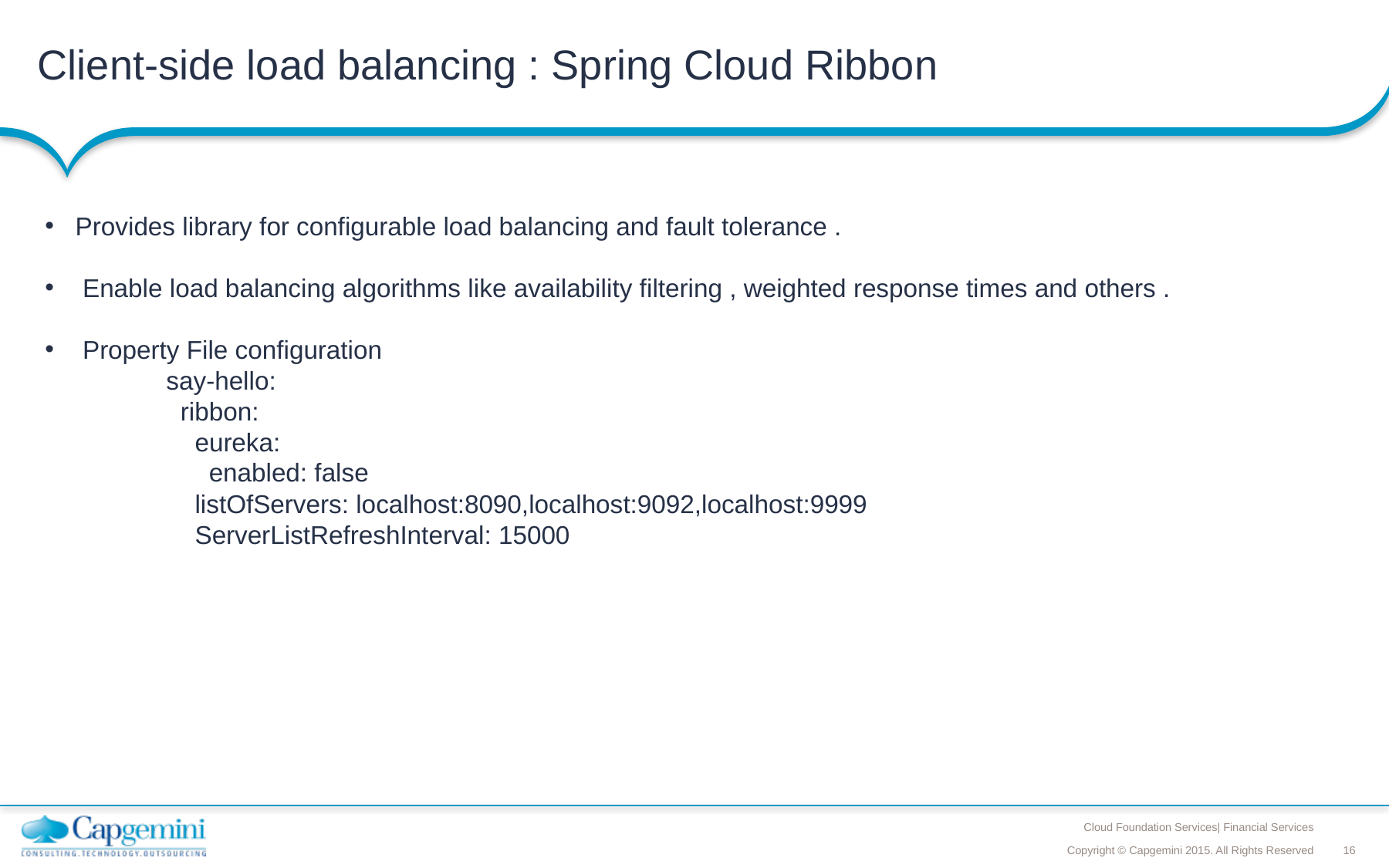

# Client-side load balancing : Spring Cloud Ribbon
   Provides library for configurable load balancing and fault tolerance .

    Enable load balancing algorithms like availability filtering , weighted response times and others .

    Property File configuration
say-hello:
  ribbon:
    eureka:
      enabled: false
    listOfServers: localhost:8090,localhost:9092,localhost:9999
    ServerListRefreshInterval: 15000